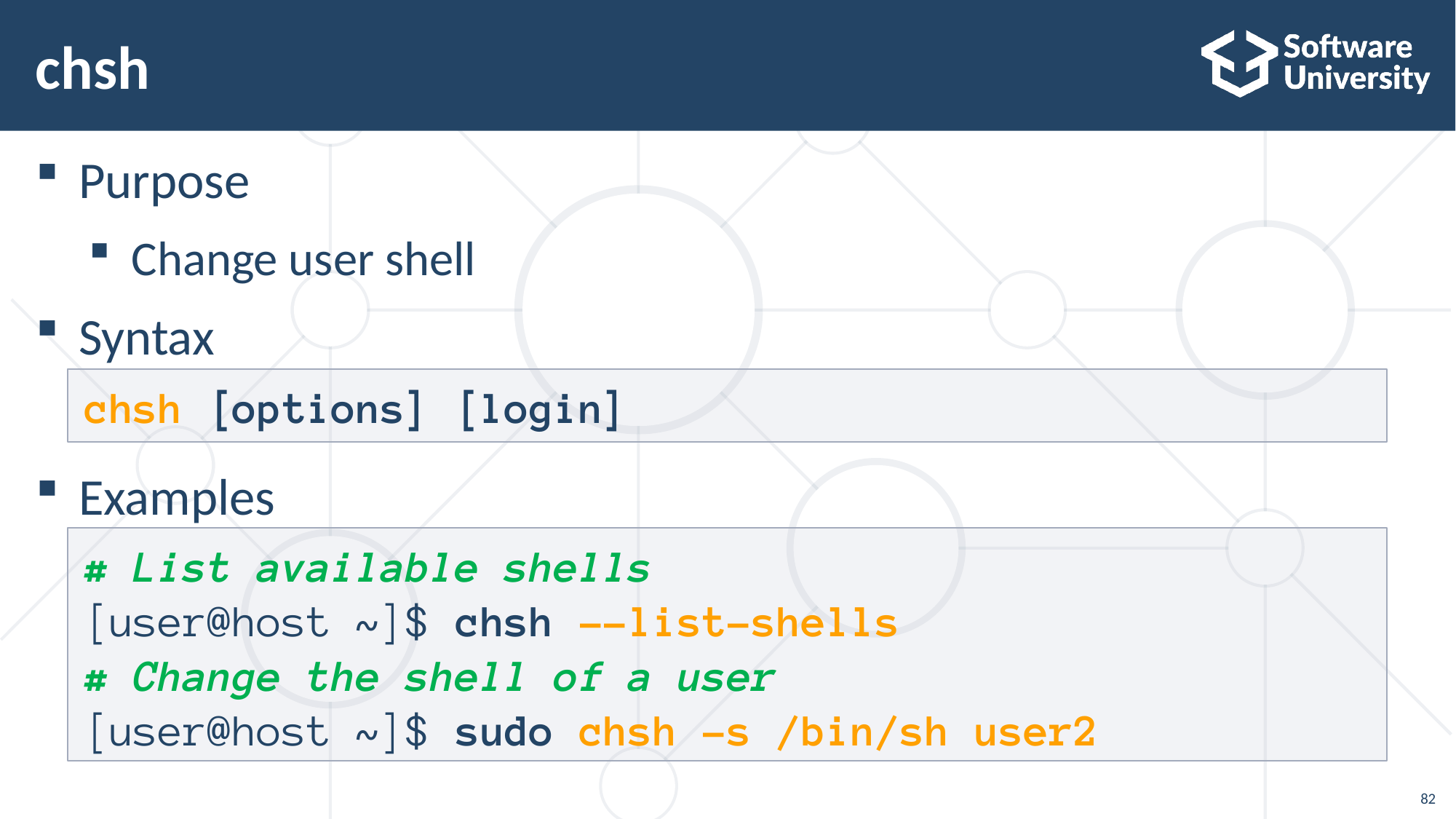

# chsh
Purpose
Change user shell
Syntax

Examples

chsh [options] [login]
# List available shells
[user@host ~]$ chsh --list-shells
# Change the shell of a user
[user@host ~]$ sudo chsh -s /bin/sh user2
82